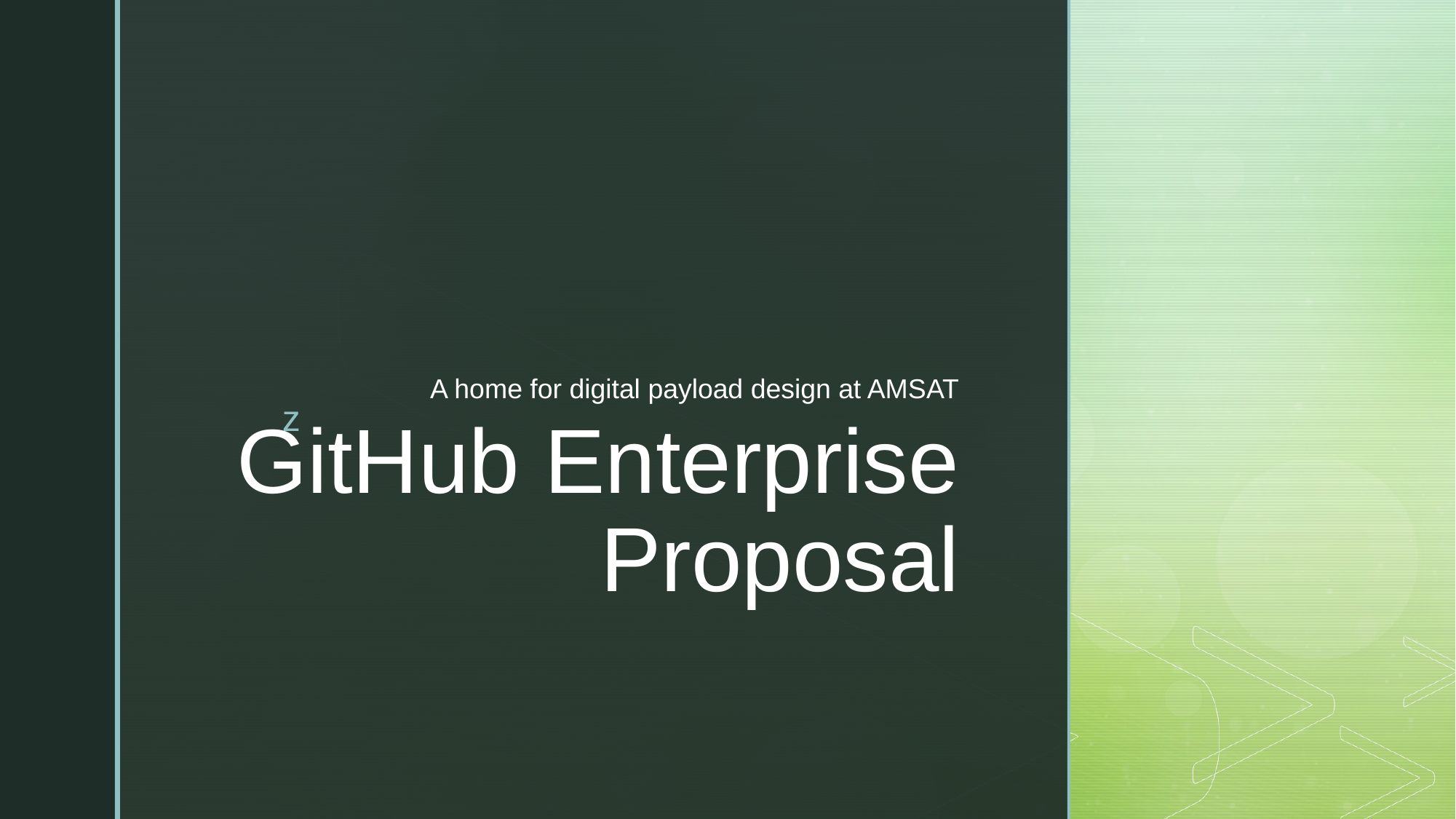

A home for digital payload design at AMSAT
# GitHub Enterprise Proposal